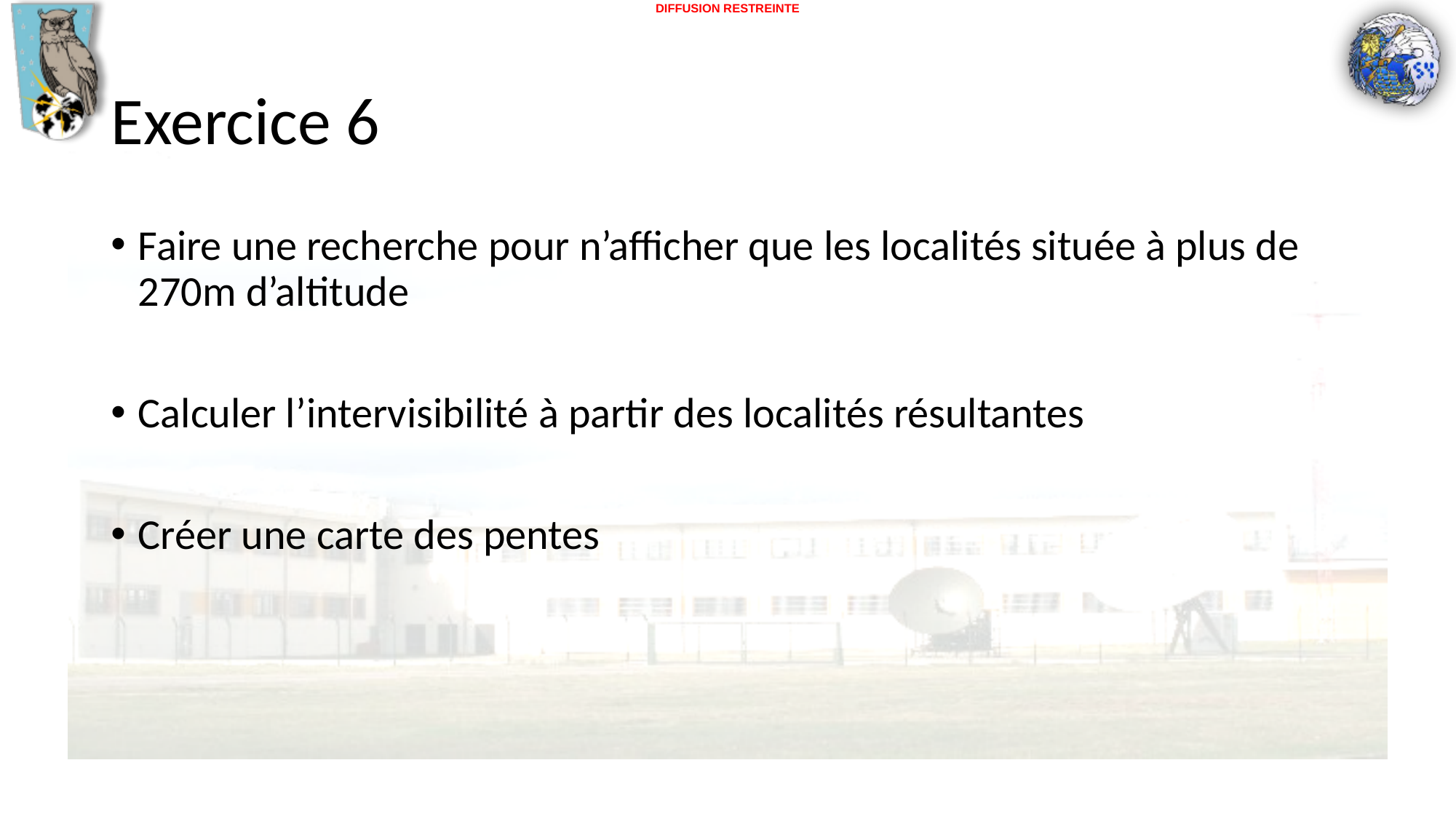

# Exercice 6
Faire une recherche pour n’afficher que les localités située à plus de 270m d’altitude

Calculer l’intervisibilité à partir des localités résultantes

Créer une carte des pentes